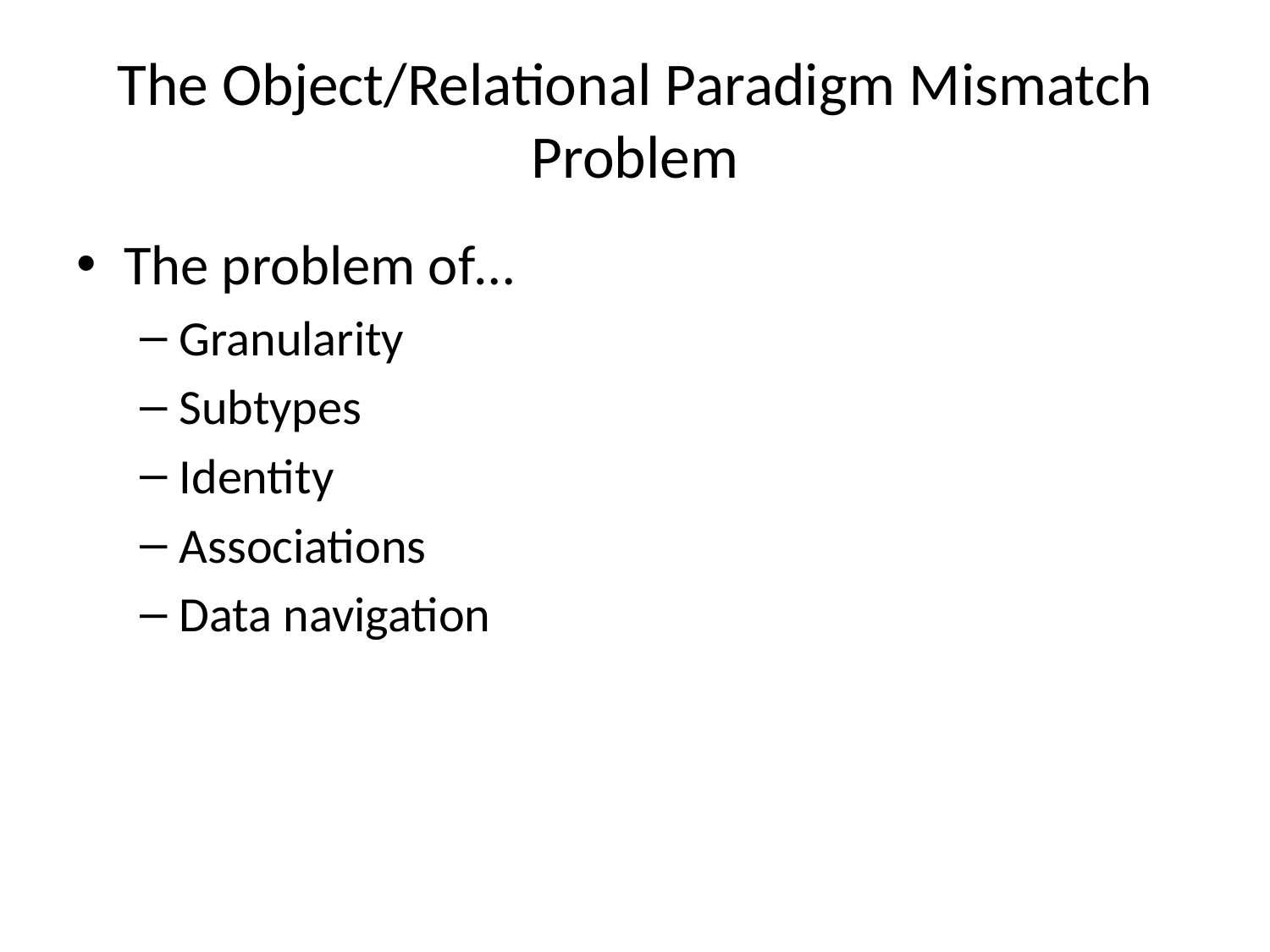

# The Object/Relational Paradigm Mismatch Problem
The problem of…
Granularity
Subtypes
Identity
Associations
Data navigation